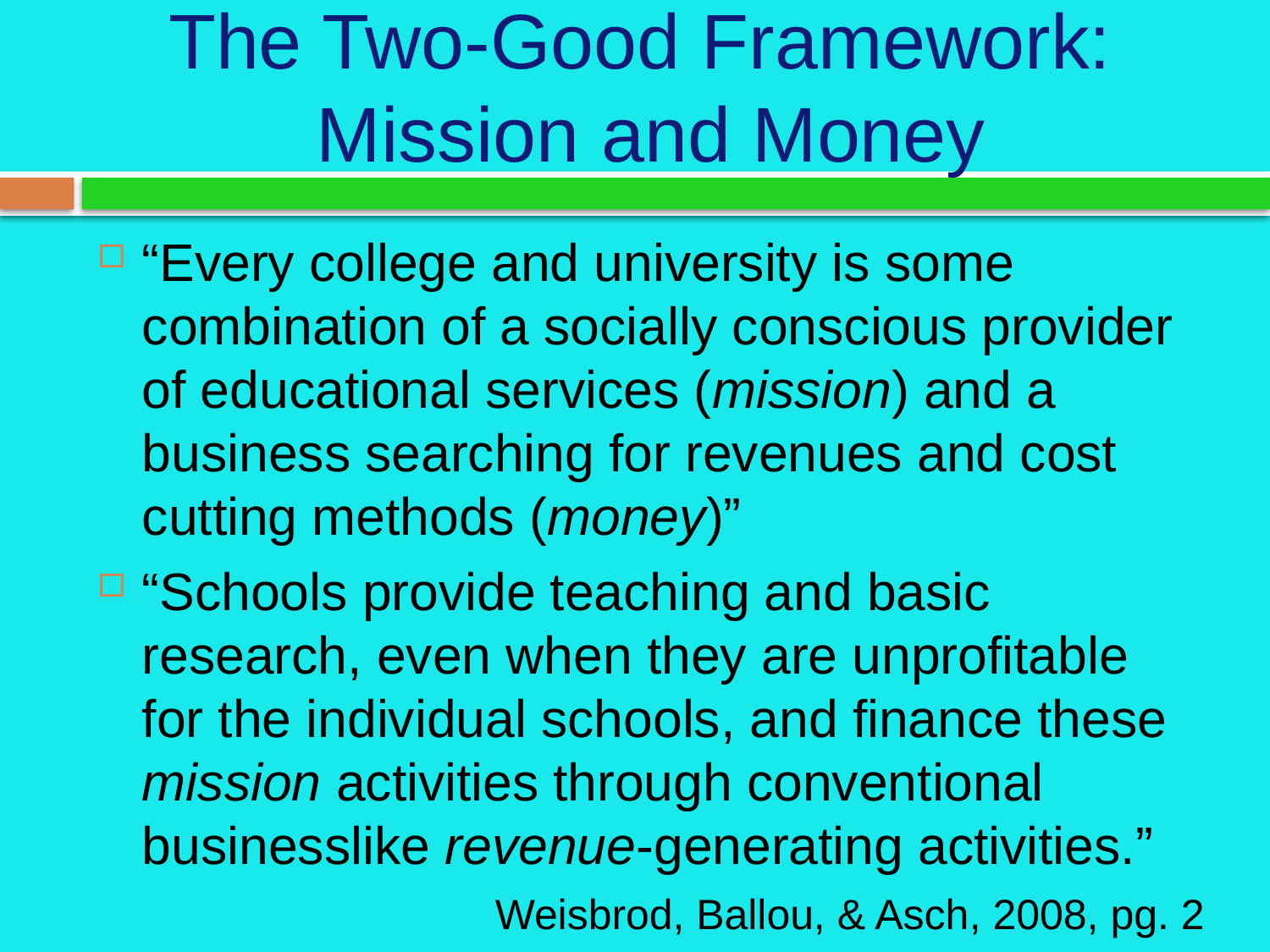

# The Two-Good Framework: Mission and Money
“Every college and university is some combination of a socially conscious provider of educational services (mission) and a business searching for revenues and cost cutting methods (money)”
“Schools provide teaching and basic research, even when they are unprofitable for the individual schools, and finance these mission activities through conventional businesslike revenue-generating activities.”
Weisbrod, Ballou, & Asch, 2008, pg. 2